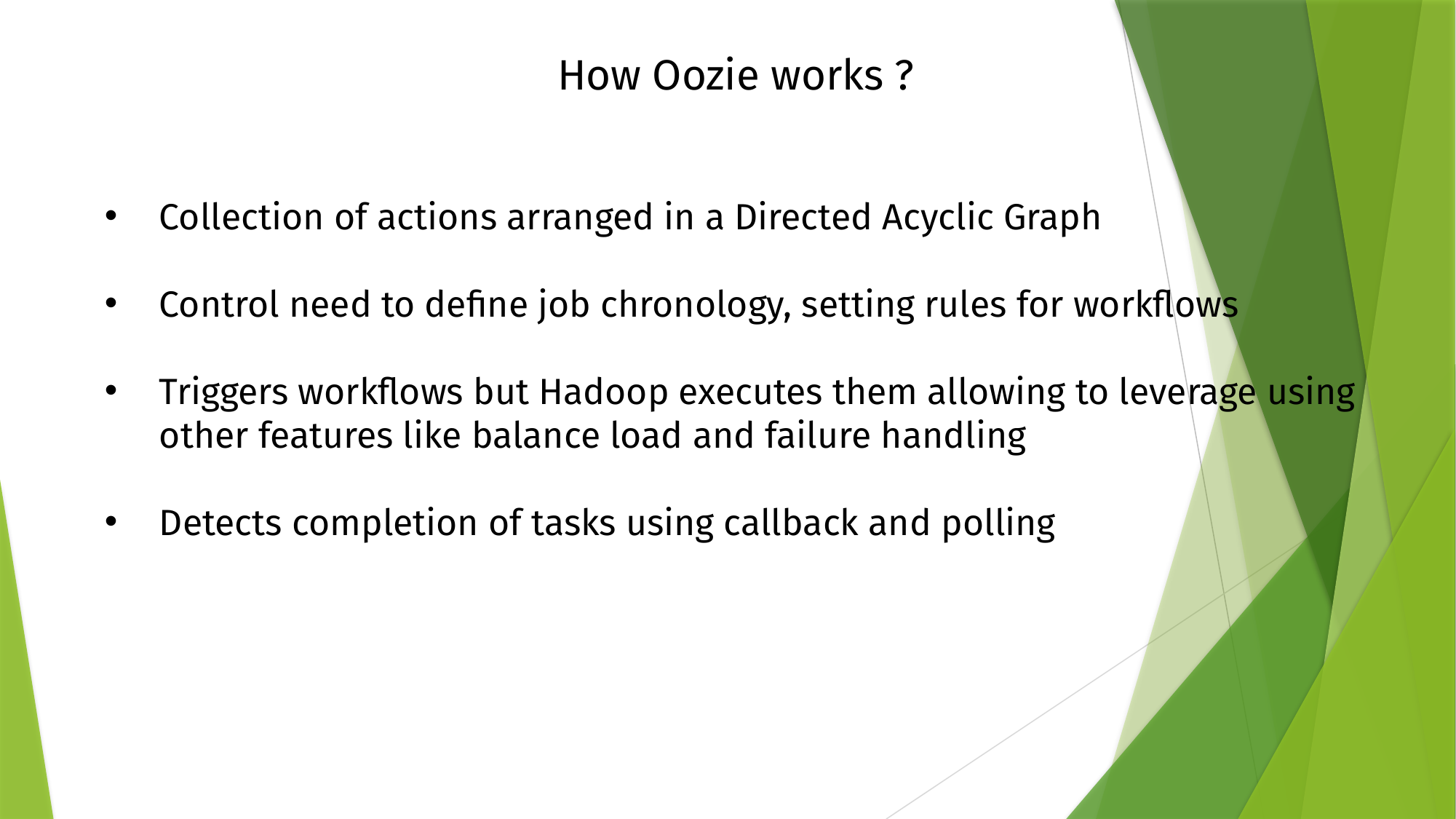

How Oozie works ?

Collection of actions arranged in a Directed Acyclic Graph

Control need to define job chronology, setting rules for workflows

Triggers workflows but Hadoop executes them allowing to leverage using other features like balance load and failure handling

Detects completion of tasks using callback and polling